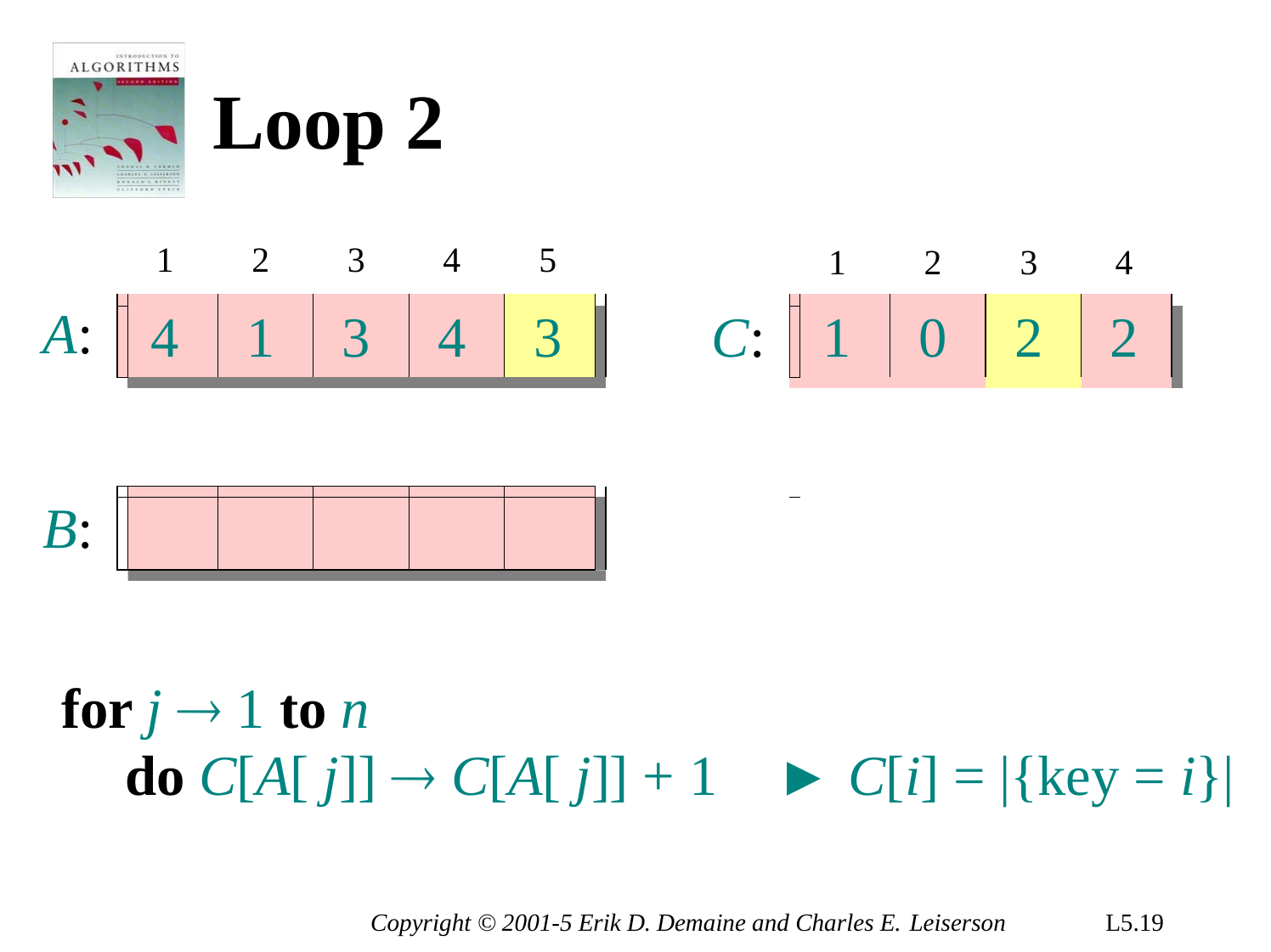

# Loop 2
|  |  | 1 | 2 | 3 | 4 | 5 |  |  |  | 1 | 2 | 3 | 4 |  |
| --- | --- | --- | --- | --- | --- | --- | --- | --- | --- | --- | --- | --- | --- | --- |
|  |  |  |  |  |  |  |  |  |  |  |  |  |  |  |
| A: |  | 4 | 1 | 3 | 4 | 3 |  | C: |  | 1 | 0 | 2 | 2 |  |
|  |  |  |  |  |  |  |  |  |  |  |  |  |  |  |
|  |  |  |  |  |  |  |  |  |  |  |  |  |  |  |
|  |  |  |  |  |  |  |  |  |  |  |  |  |  |  |
| B: |  |  |  |  |  |  |  |  |  |  |  |  |  |  |
4
1
3
4
3
1
0
2
2

for j → 1 to n
do C[A[ j]] → C[A[ j]] + 1
► C[i] = |{key = i}|
Copyright © 2001-5 Erik D. Demaine and Charles E. Leiserson
L5.19